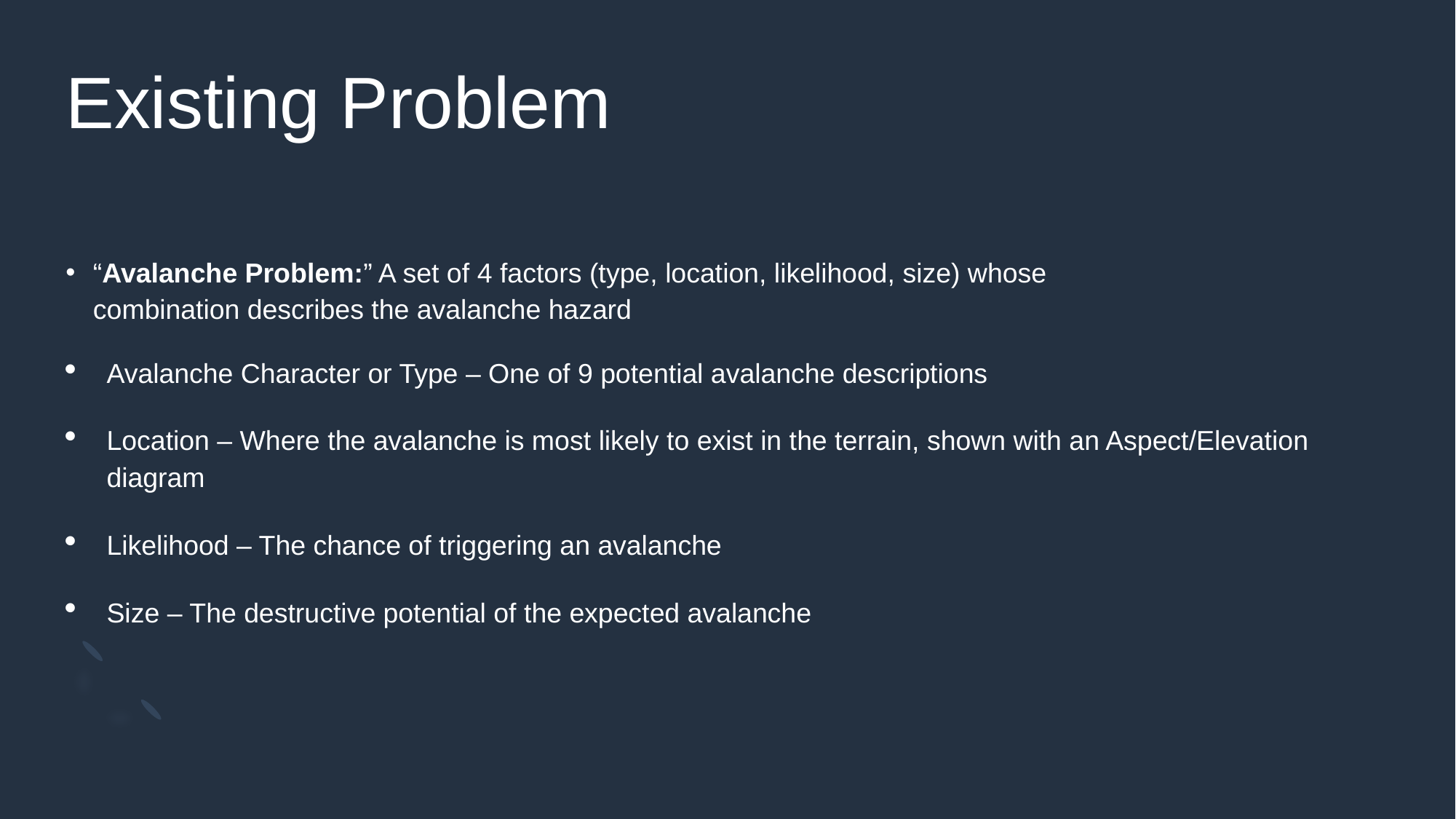

# Existing Problem
“Avalanche Problem:” ​A​ ​set​ ​of​ ​4​ ​factors​ ​(type,​ ​location,​ ​likelihood,​ ​size)​ ​whose
combination​ ​describes​ ​the​ ​avalanche​ ​hazard
Avalanche Character or Type – One of 9 potential avalanche descriptions
Location – Where the avalanche is most likely to exist in the terrain, shown with an Aspect/Elevation diagram
Likelihood – The chance of triggering an avalanche
Size – The destructive potential of the expected avalanche